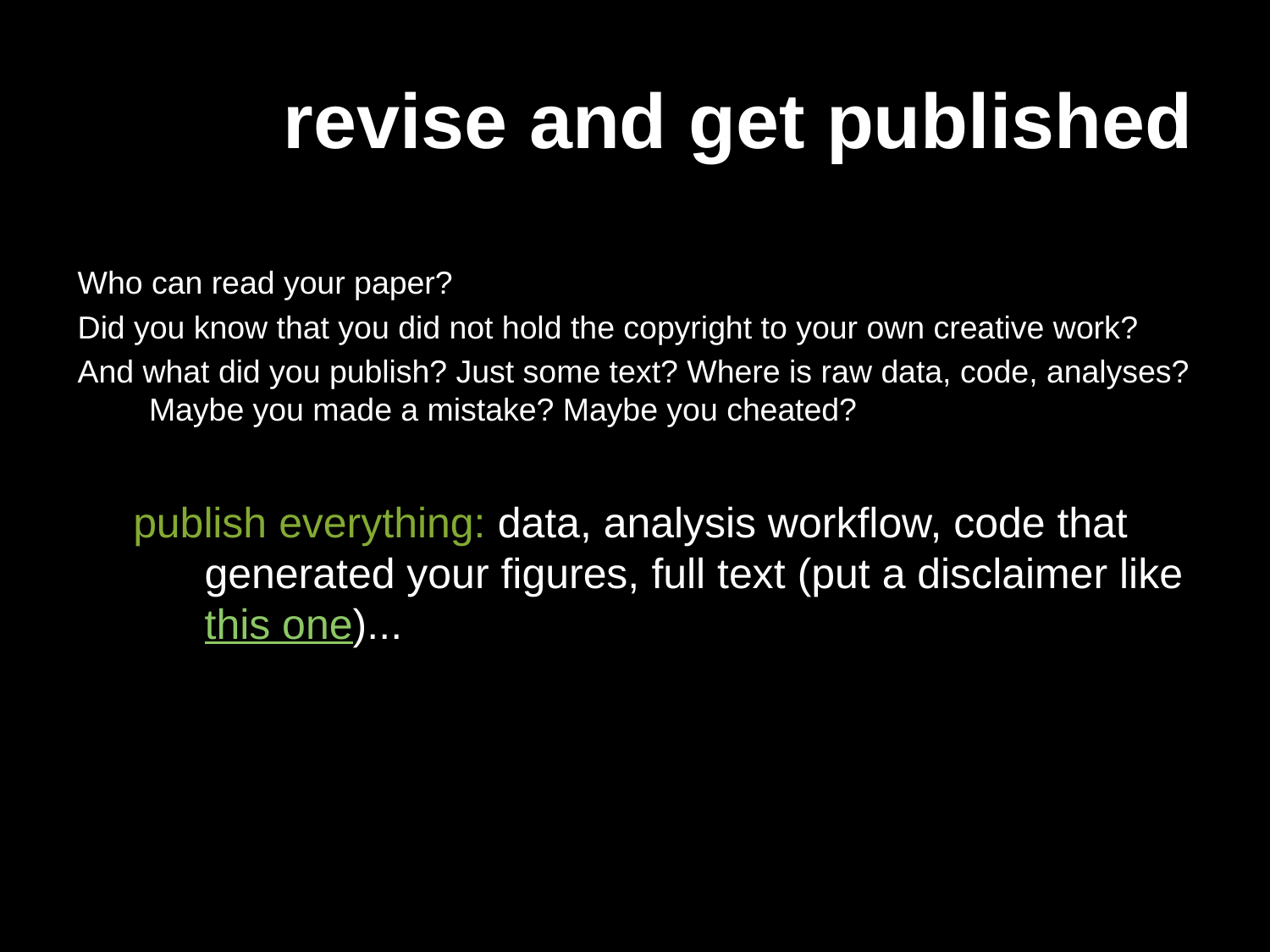

# revise and get published
Who can read your paper?
Did you know that you did not hold the copyright to your own creative work?
And what did you publish? Just some text? Where is raw data, code, analyses? Maybe you made a mistake? Maybe you cheated?

publish everything: data, analysis workflow, code that generated your figures, full text (put a disclaimer like this one)...